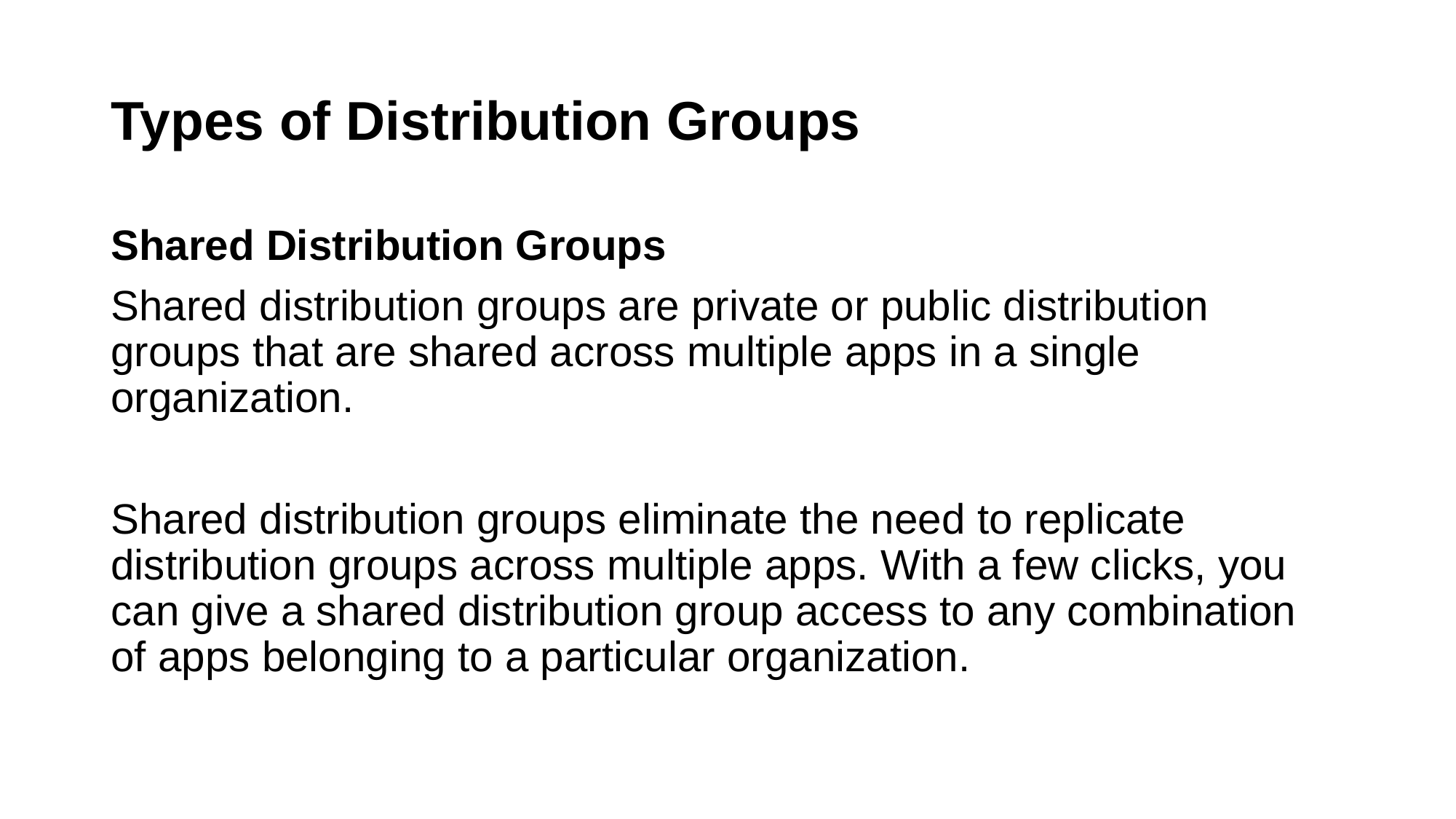

# Types of Distribution Groups
Shared Distribution Groups
Shared distribution groups are private or public distribution groups that are shared across multiple apps in a single organization.

Shared distribution groups eliminate the need to replicate distribution groups across multiple apps. With a few clicks, you can give a shared distribution group access to any combination of apps belonging to a particular organization.